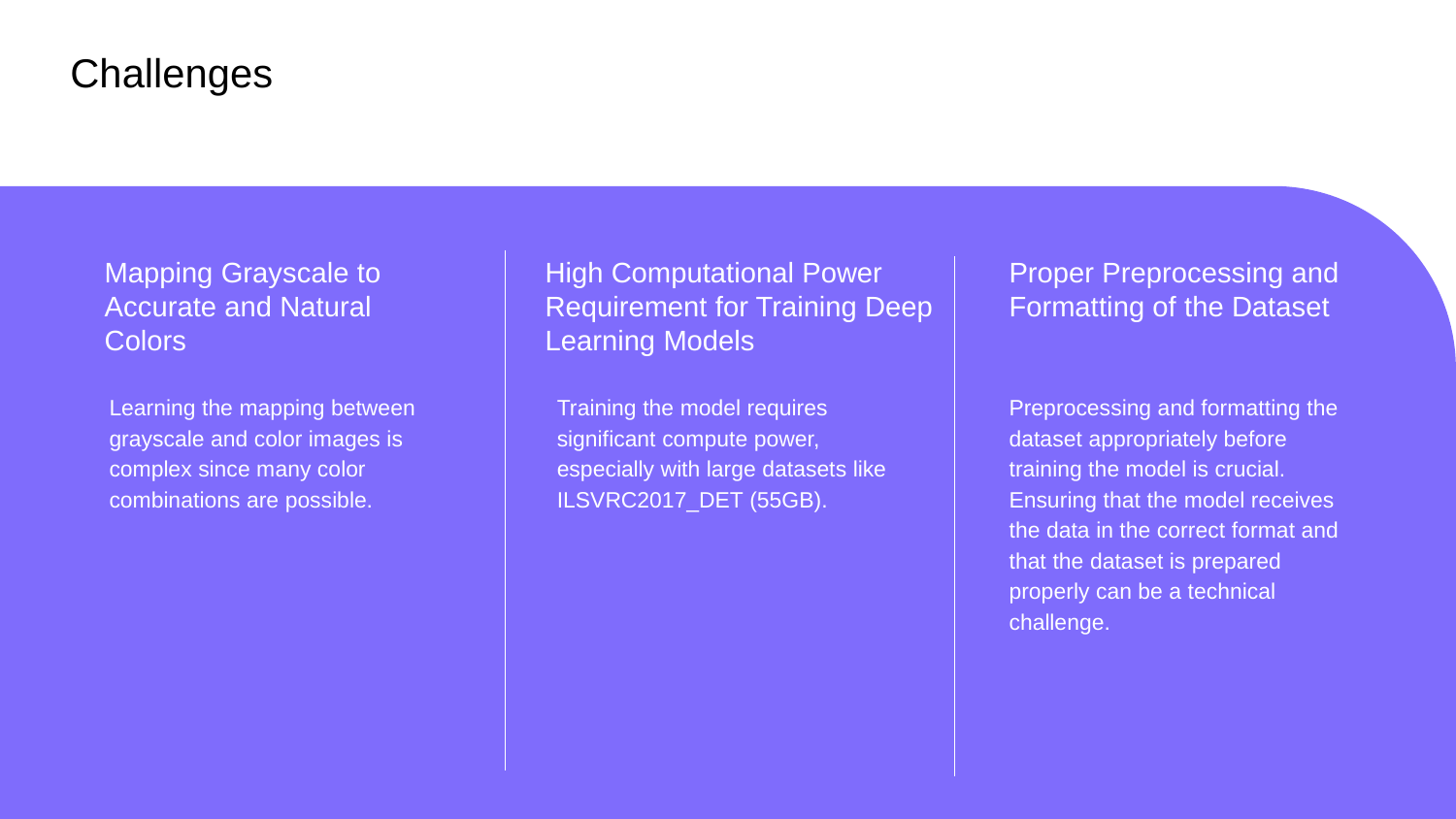

# Challenges
High Computational Power Requirement for Training Deep Learning Models
Mapping Grayscale to Accurate and Natural Colors
Proper Preprocessing and Formatting of the Dataset
Learning the mapping between grayscale and color images is complex since many color combinations are possible.
Training the model requires significant compute power, especially with large datasets like ILSVRC2017_DET (55GB).
Preprocessing and formatting the dataset appropriately before training the model is crucial. Ensuring that the model receives the data in the correct format and that the dataset is prepared properly can be a technical challenge.